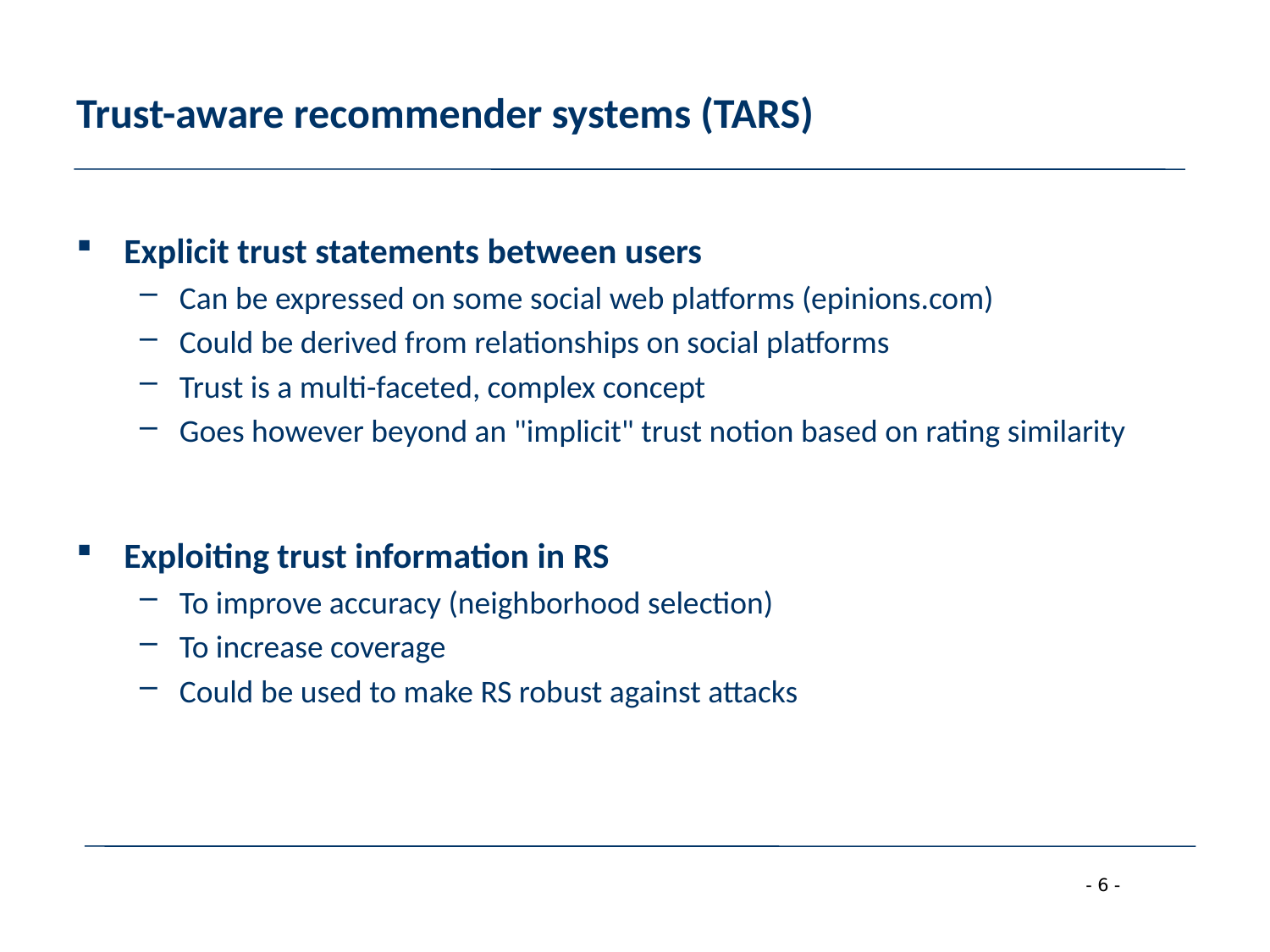

# Trust-aware recommender systems (TARS)
Explicit trust statements between users
Can be expressed on some social web platforms (epinions.com)
Could be derived from relationships on social platforms
Trust is a multi-faceted, complex concept
Goes however beyond an "implicit" trust notion based on rating similarity

Exploiting trust information in RS
To improve accuracy (neighborhood selection)
To increase coverage
Could be used to make RS robust against attacks